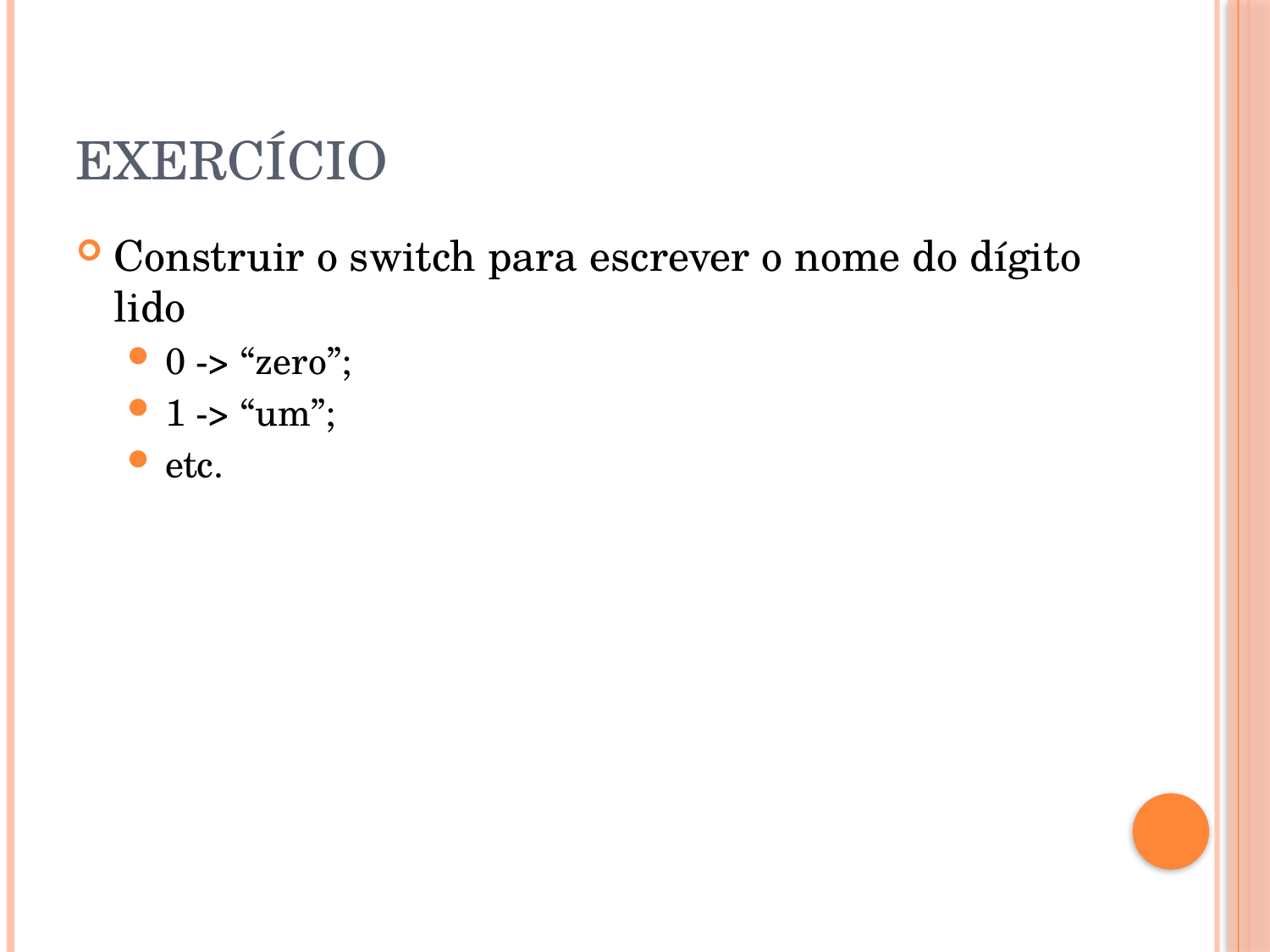

# Exercício
Construir o switch para escrever o nome do dígito lido
0 -> “zero”;
1 -> “um”;
etc.